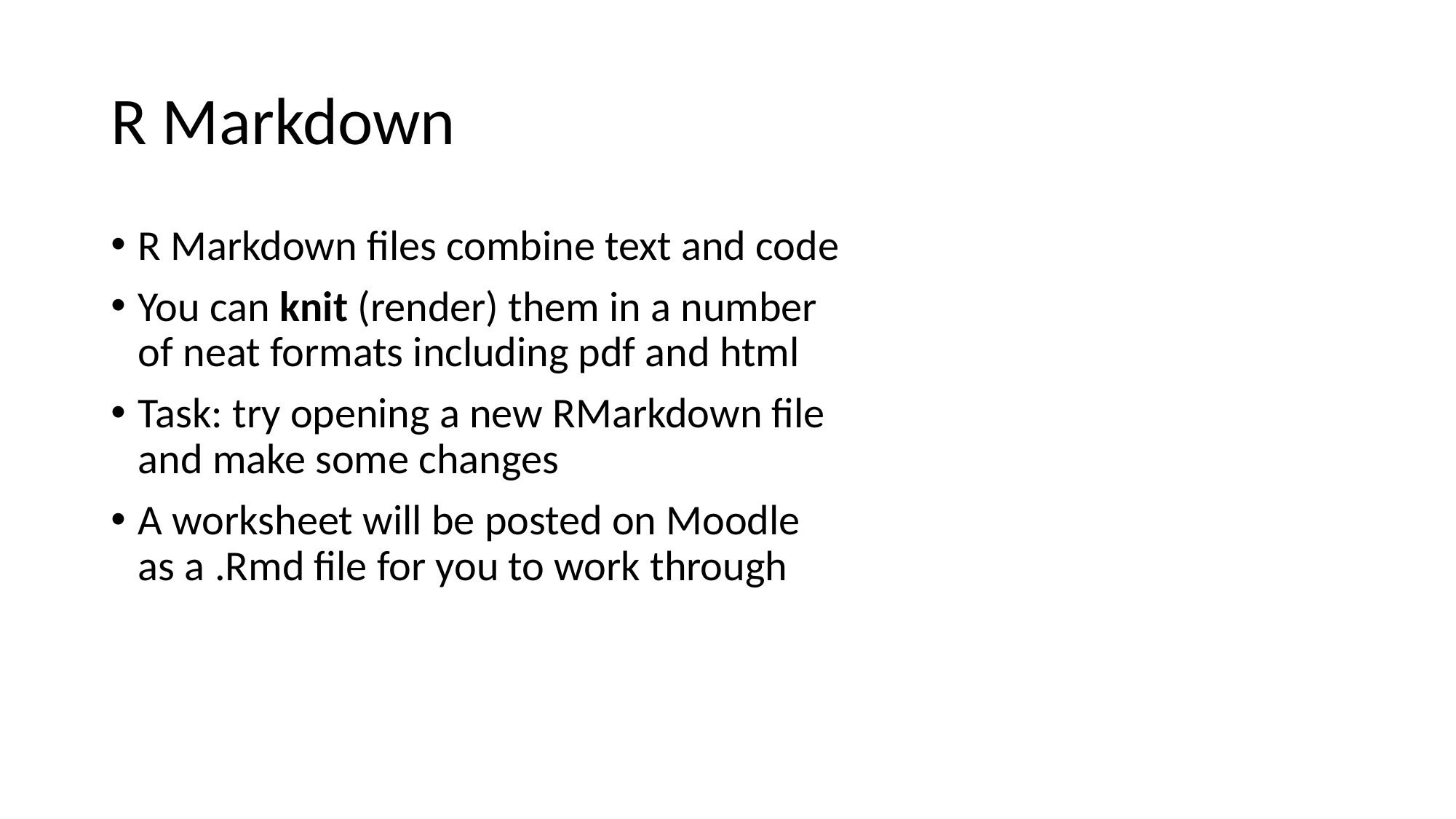

# R Markdown
R Markdown files combine text and code
You can knit (render) them in a number of neat formats including pdf and html
Task: try opening a new RMarkdown file and make some changes
A worksheet will be posted on Moodle as a .Rmd file for you to work through